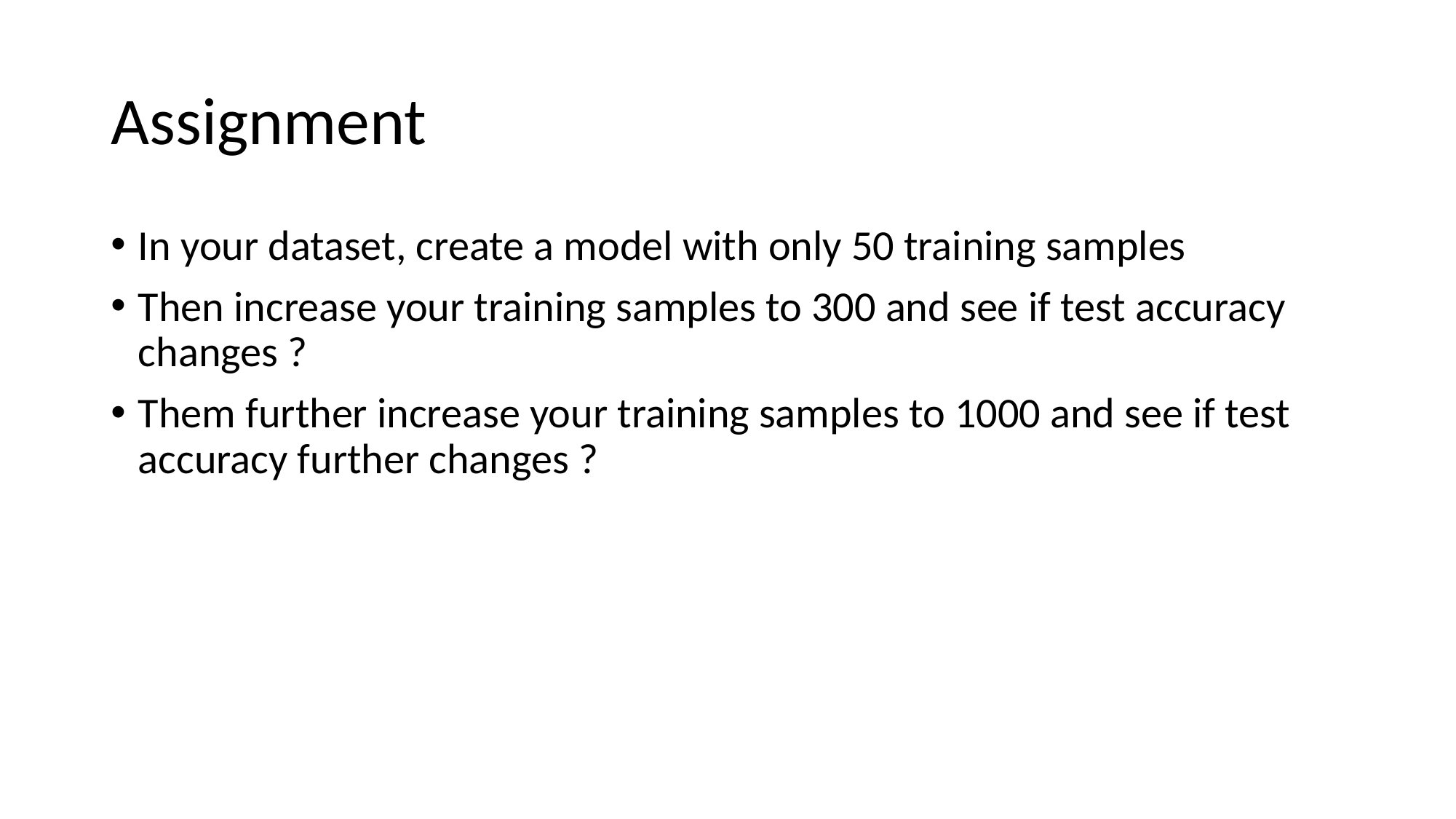

# Assignment
In your dataset, create a model with only 50 training samples
Then increase your training samples to 300 and see if test accuracy changes ?
Them further increase your training samples to 1000 and see if test accuracy further changes ?